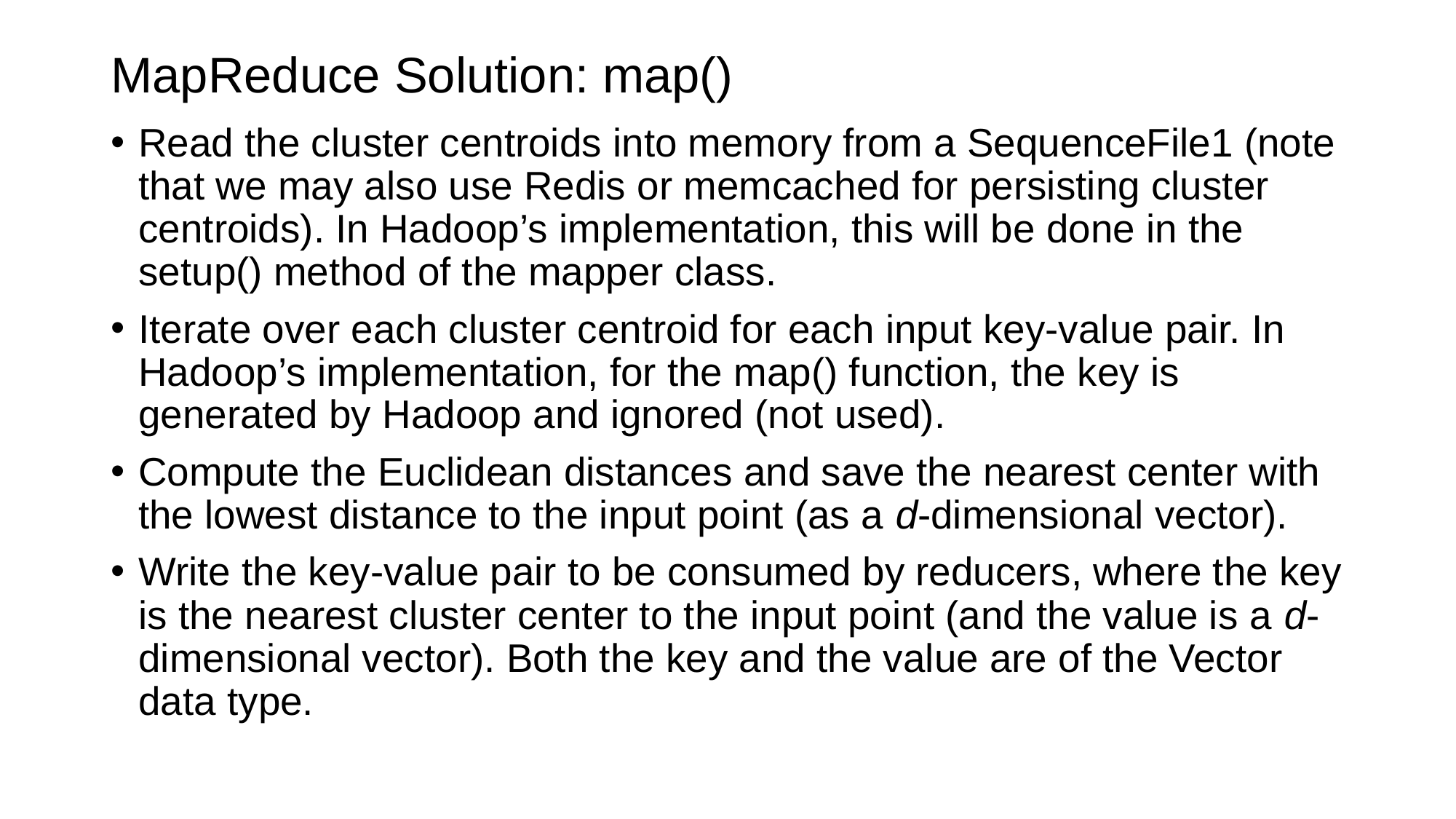

# MapReduce Solution: map()
Read the cluster centroids into memory from a SequenceFile1 (note that we may also use Redis or memcached for persisting cluster centroids). In Hadoop’s implementation, this will be done in the setup() method of the mapper class.
Iterate over each cluster centroid for each input key-value pair. In Hadoop’s implementation, for the map() function, the key is generated by Hadoop and ignored (not used).
Compute the Euclidean distances and save the nearest center with the lowest distance to the input point (as a d-dimensional vector).
Write the key-value pair to be consumed by reducers, where the key is the nearest cluster center to the input point (and the value is a d-dimensional vector). Both the key and the value are of the Vector data type.